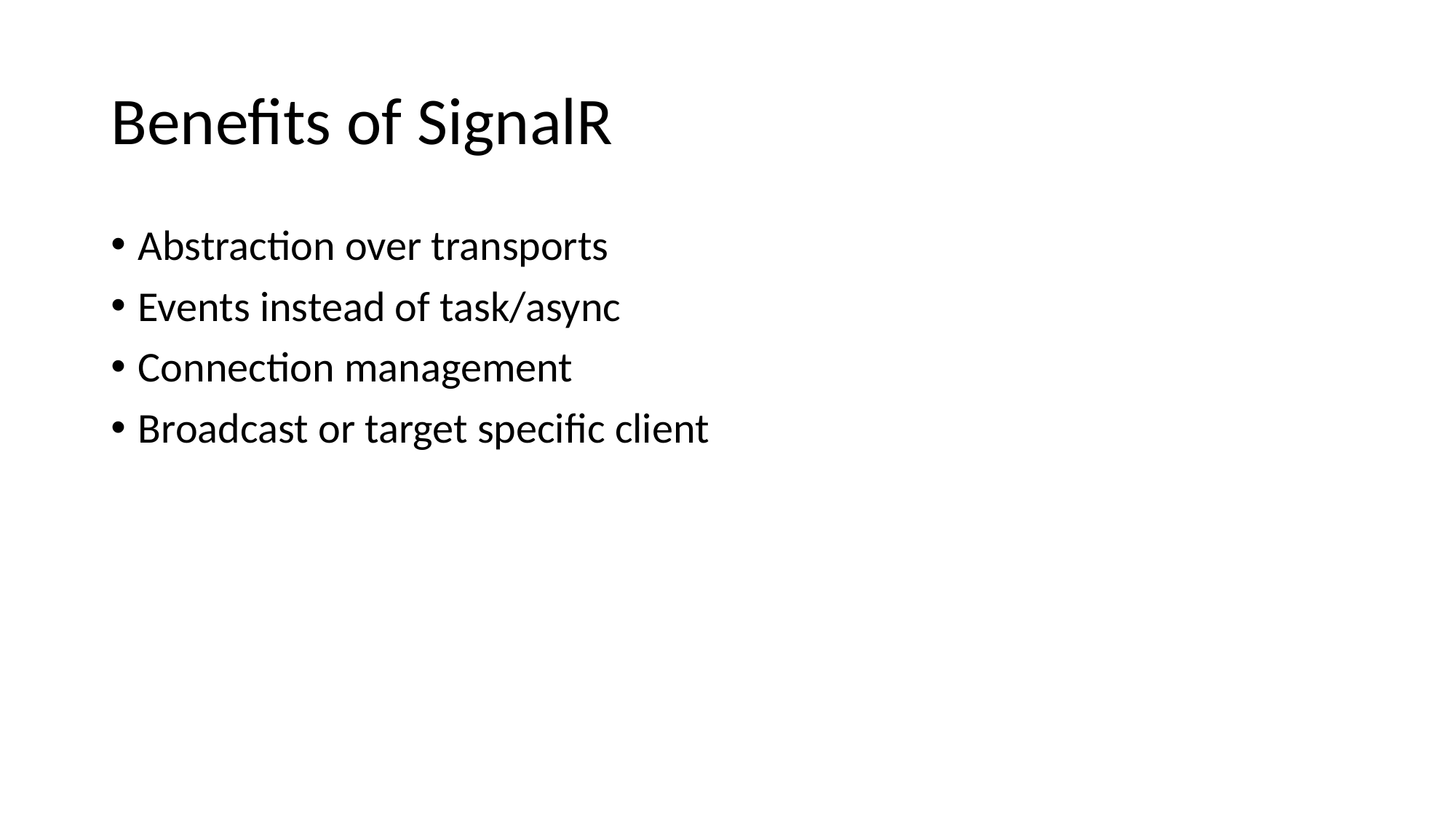

# Benefits of SignalR
Abstraction over transports
Events instead of task/async
Connection management
Broadcast or target specific client